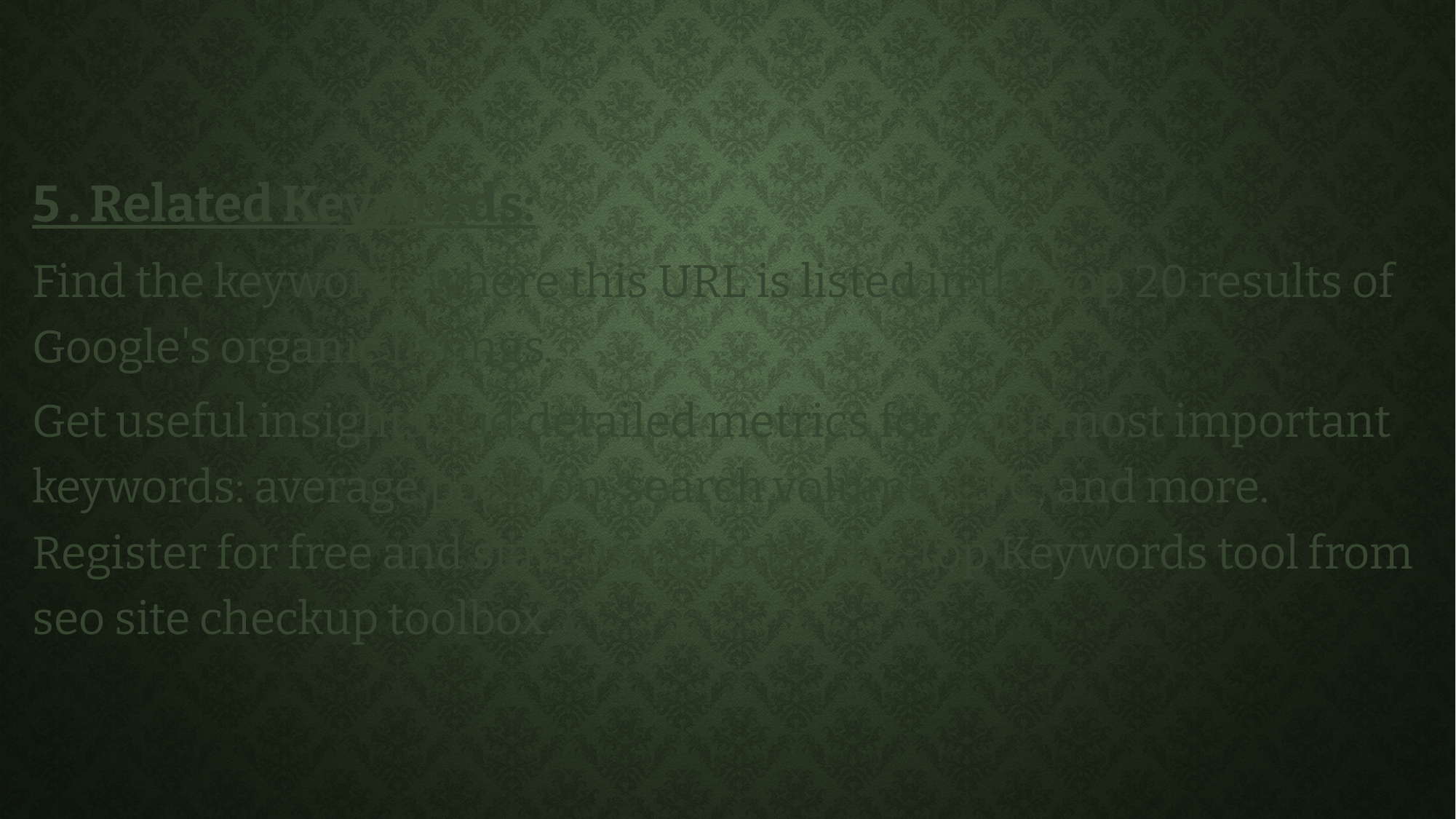

#
5 . Related Keywords:
Find the keywords where this URL is listed in the top 20 results of Google's organic listings.
Get useful insights and detailed metrics for your most important keywords: average position, search volume, CPC, and more.
Register for free and start using today the Top Keywords tool from seo site checkup toolbox.